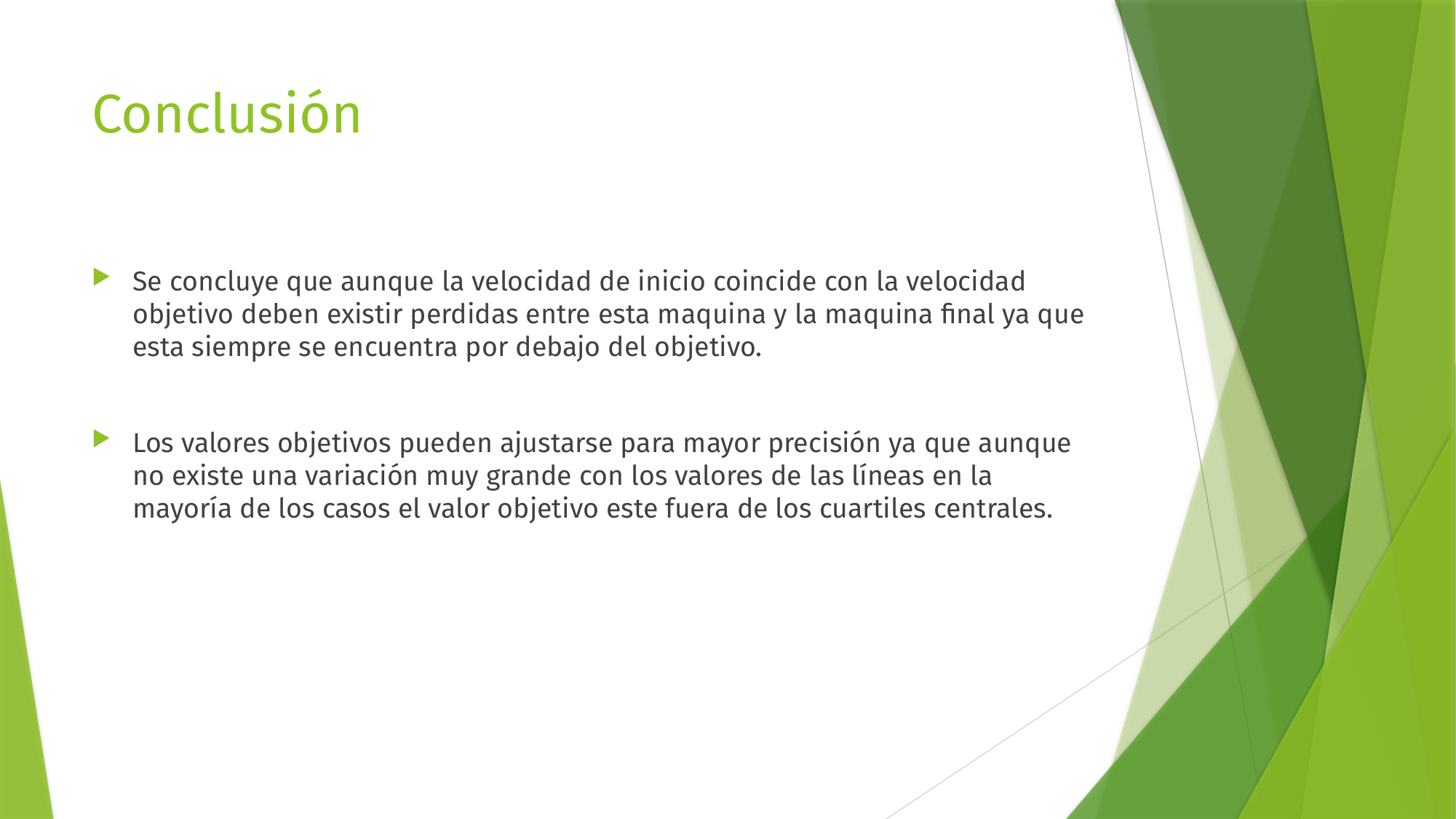

# Conclusión
Se concluye que aunque la velocidad de inicio coincide con la velocidad objetivo deben existir perdidas entre esta maquina y la maquina final ya que esta siempre se encuentra por debajo del objetivo.

Los valores objetivos pueden ajustarse para mayor precisión ya que aunque no existe una variación muy grande con los valores de las líneas en la mayoría de los casos el valor objetivo este fuera de los cuartiles centrales.